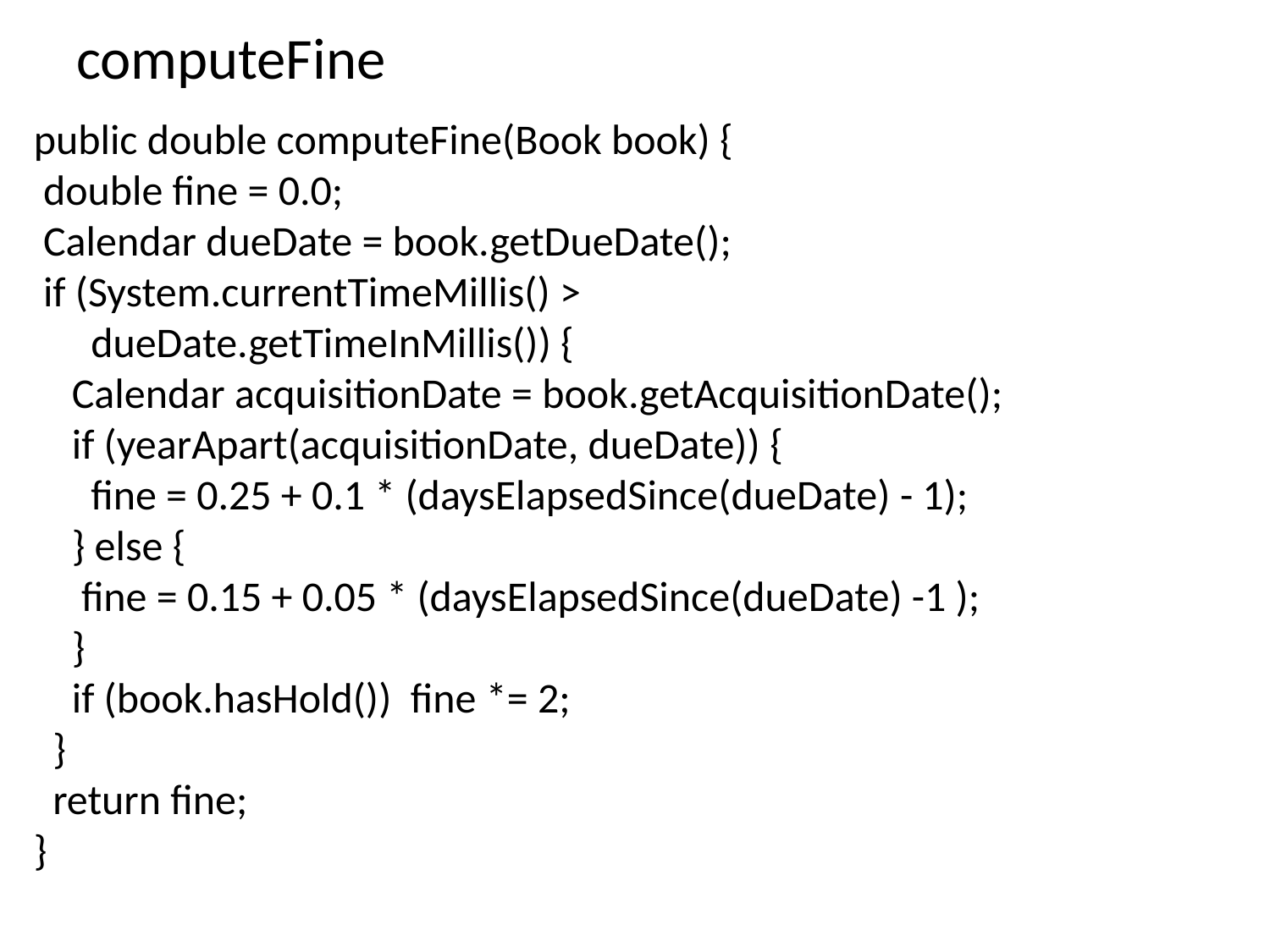

# computeFine
public double computeFine(Book book) {
 double fine = 0.0;
 Calendar dueDate = book.getDueDate();
 if (System.currentTimeMillis() >
      dueDate.getTimeInMillis()) {
    Calendar acquisitionDate = book.getAcquisitionDate();
    if (yearApart(acquisitionDate, dueDate)) {
      fine = 0.25 + 0.1 * (daysElapsedSince(dueDate) - 1);
    } else {
     fine = 0.15 + 0.05 * (daysElapsedSince(dueDate) -1 );
    }
    if (book.hasHold())  fine *= 2;
  }
  return fine;
}